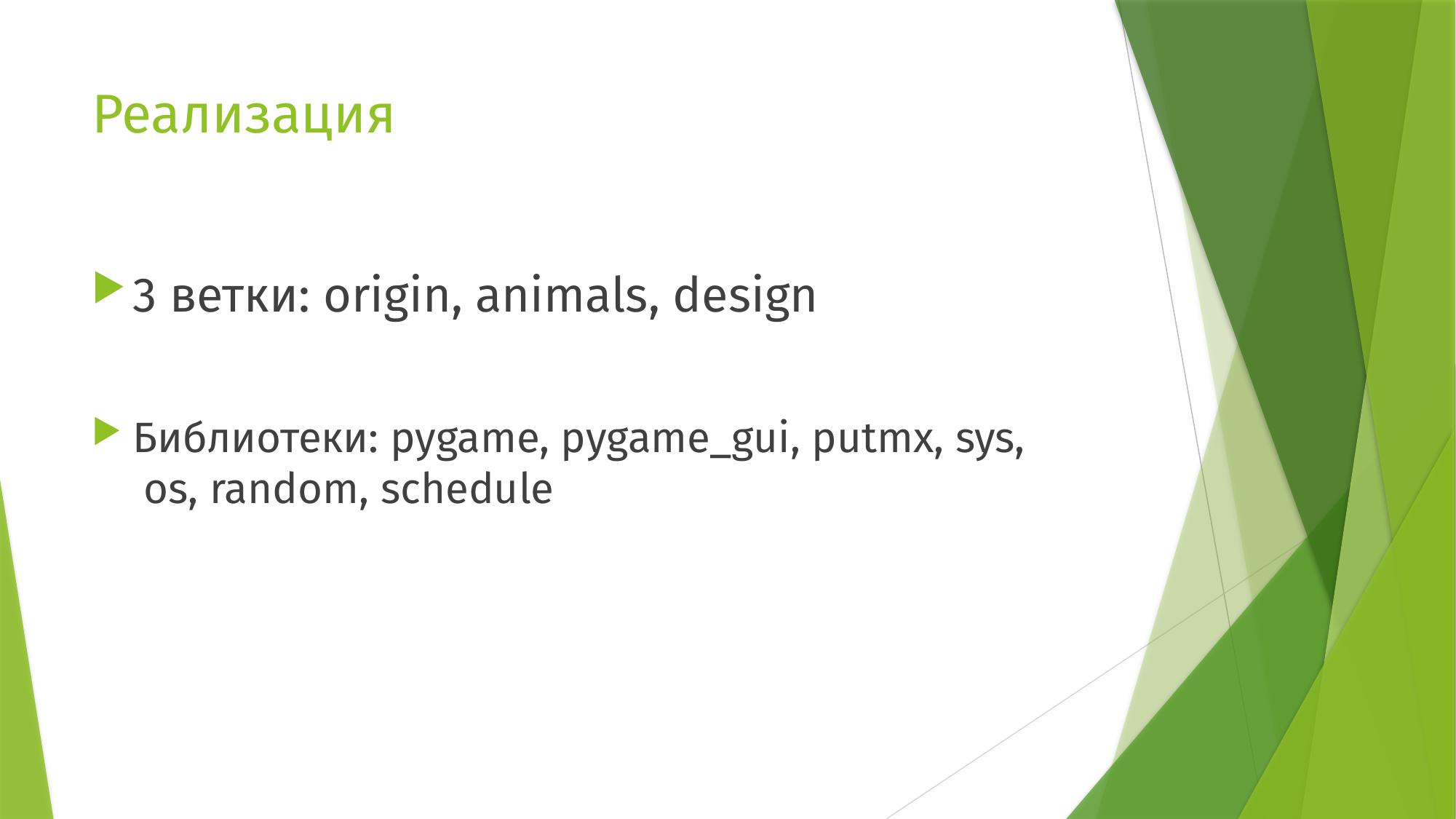

# Реализация
3 ветки: origin, animals, design

Библиотеки: pygame, pygame_gui, putmx, sys,        os, random, schedule